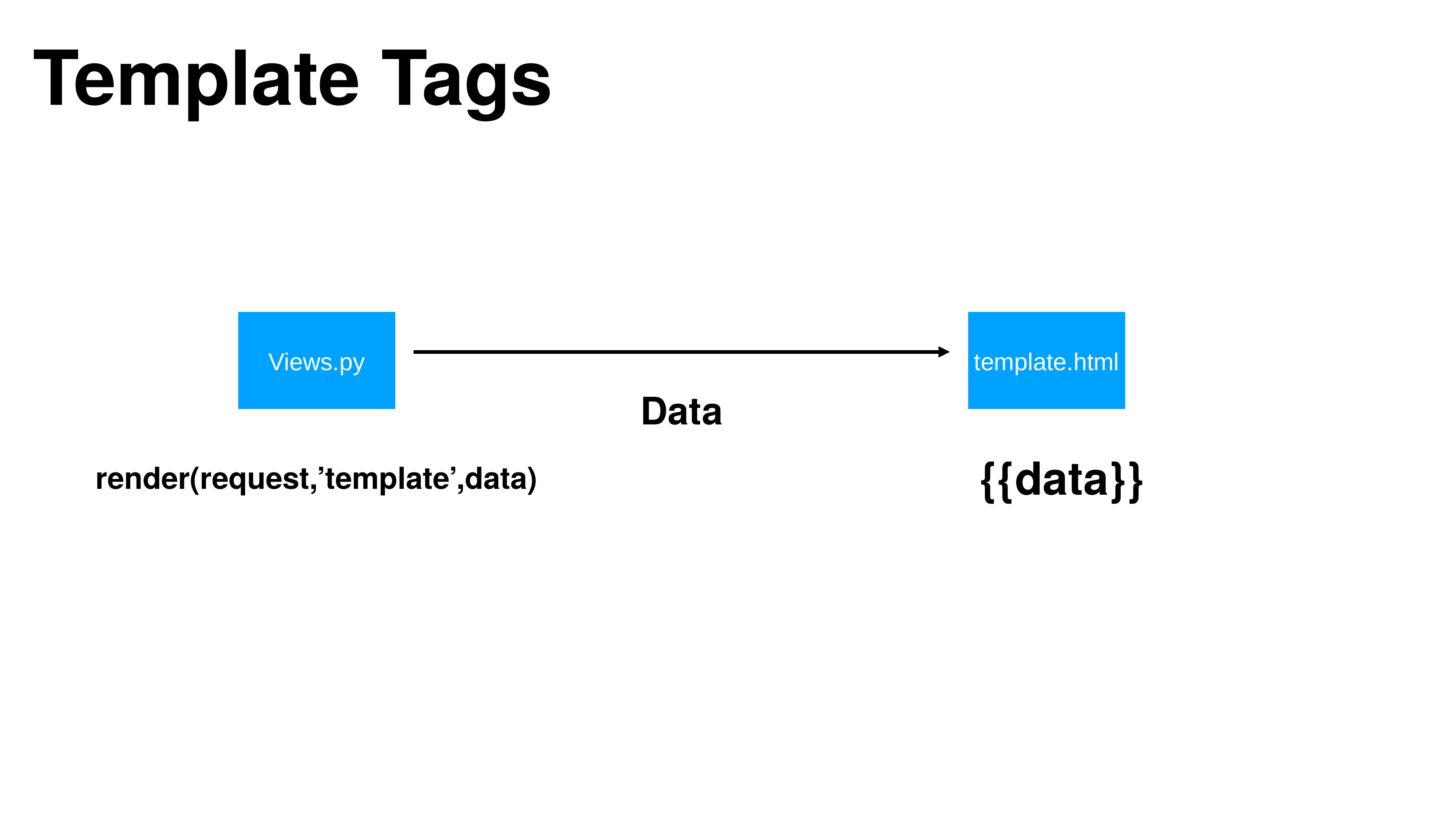

Template Tags
Views.py
template.html

Data
{{data}}
render(request,’template’,data)